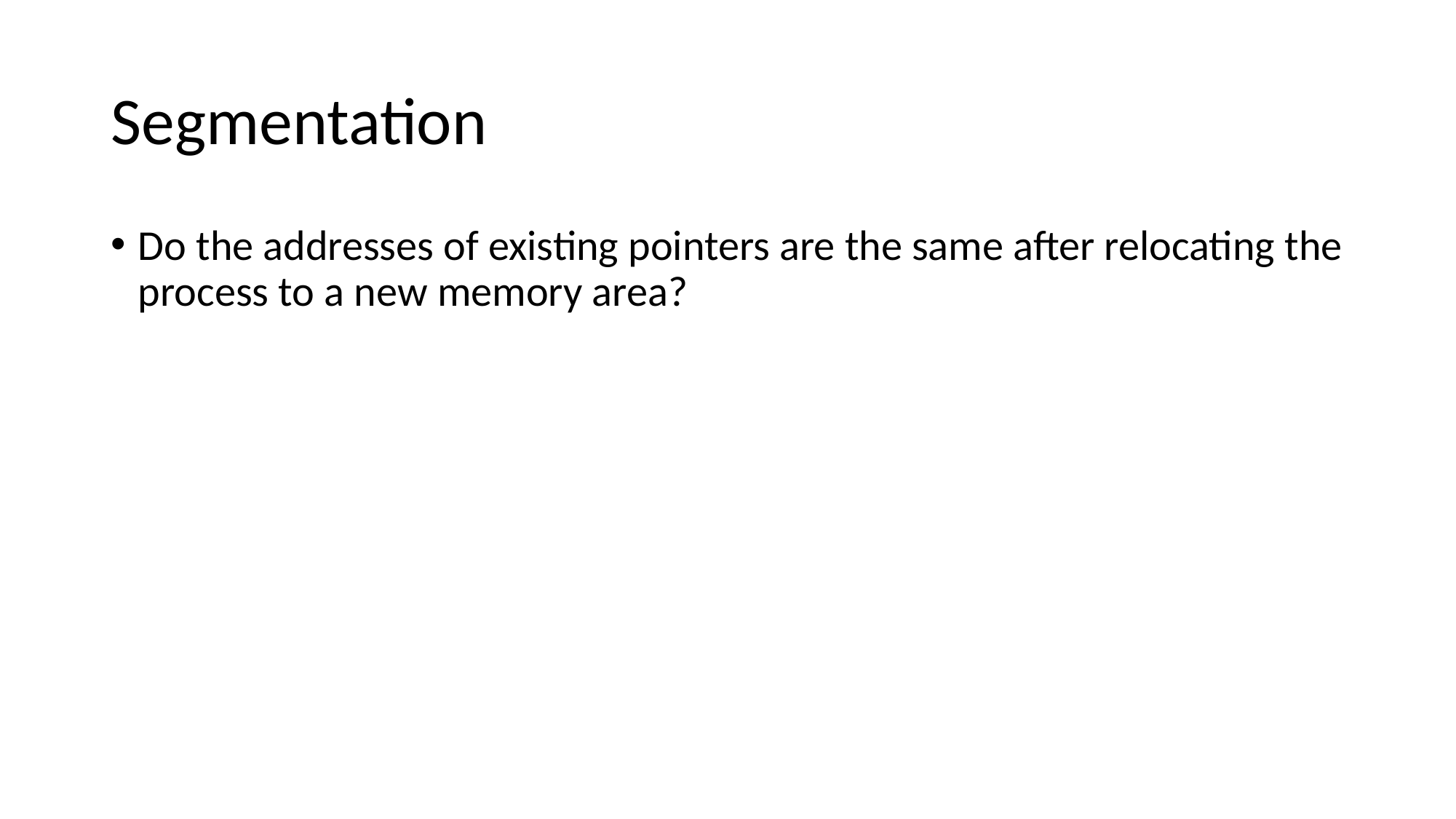

# Segmentation
Do the addresses of existing pointers are the same after relocating the process to a new memory area?